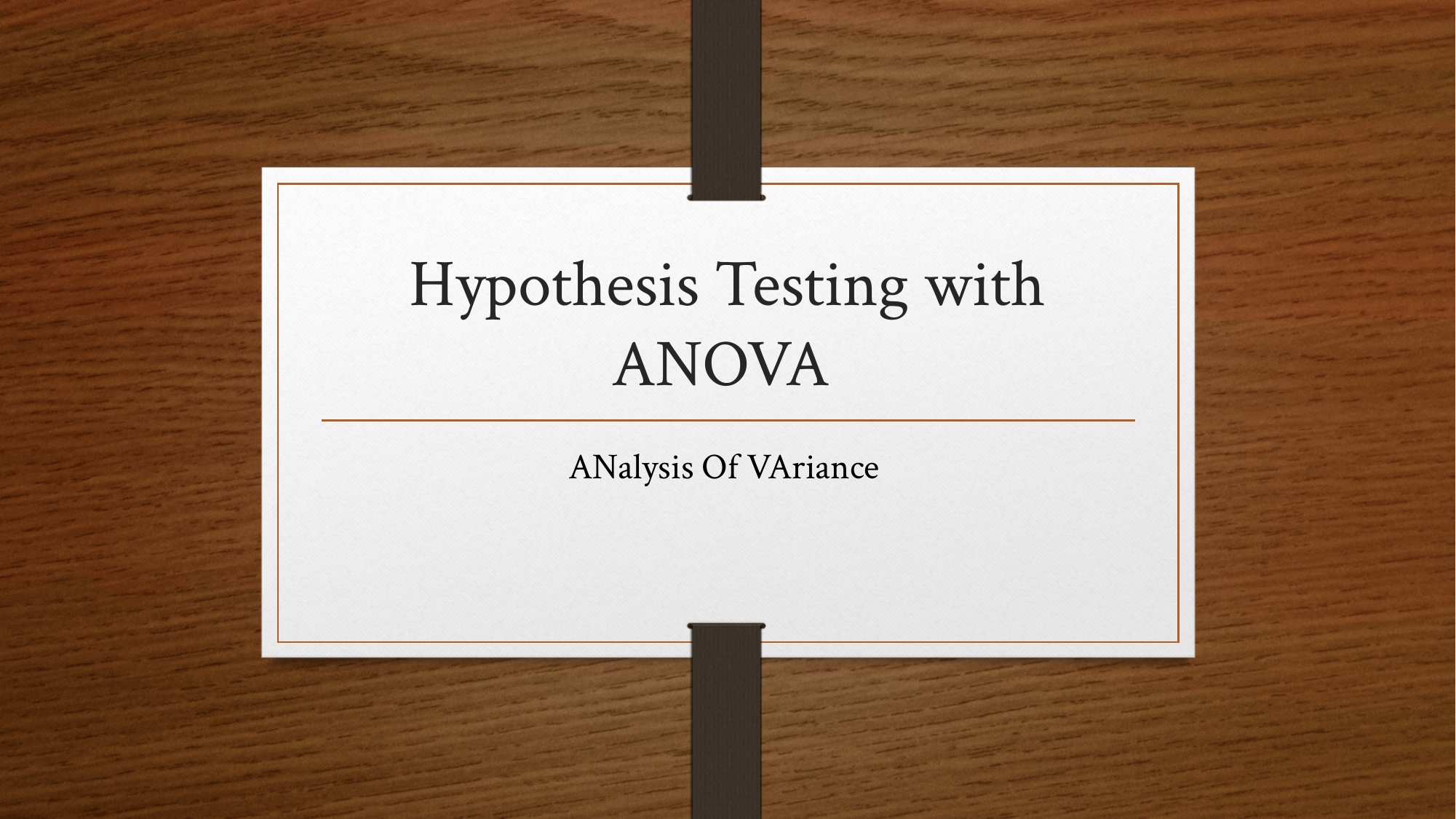

# Hypothesis Testing with ANOVA
ANalysis Of VAriance